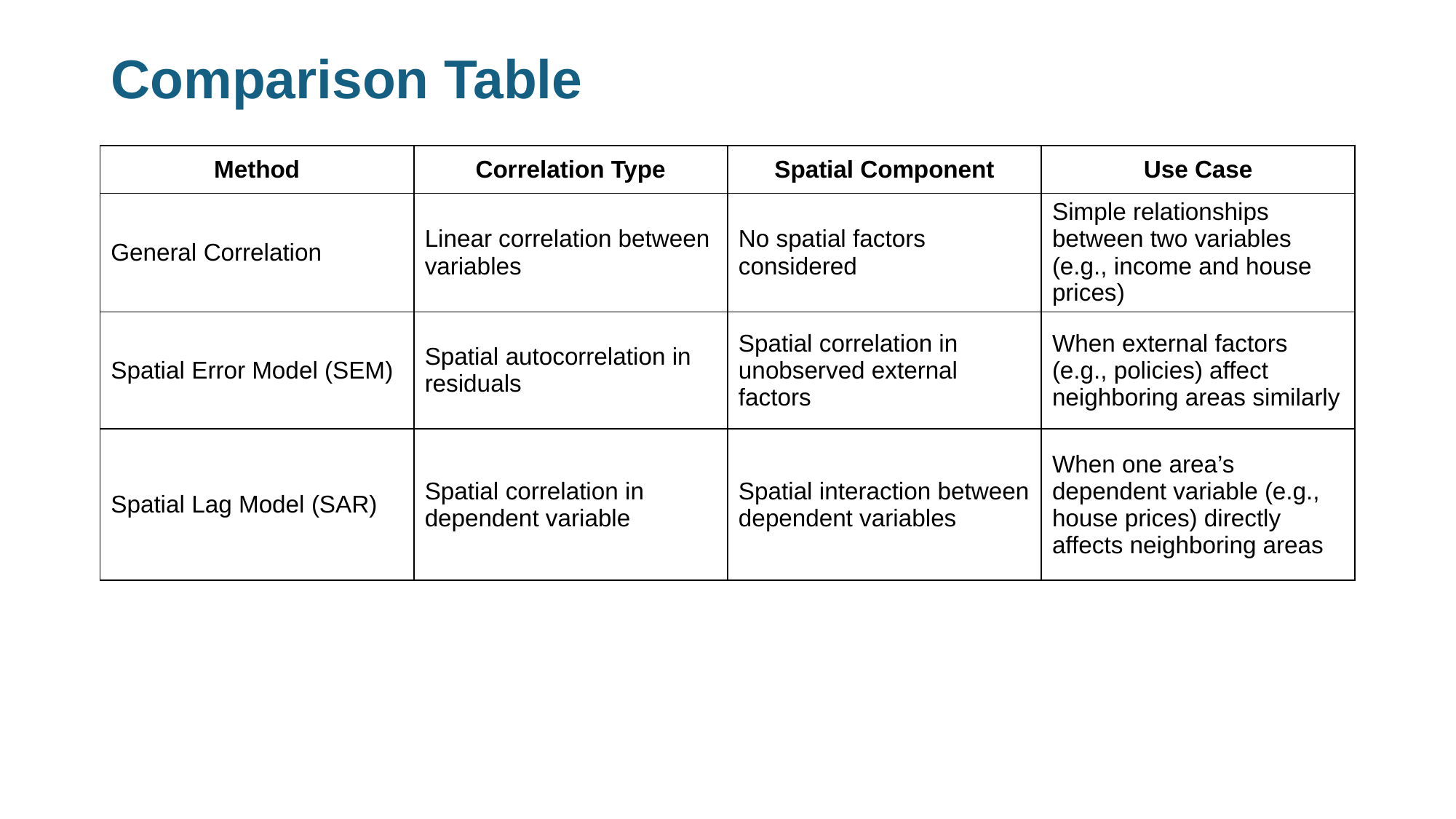

# Comparison Table
| Method | Correlation Type | Spatial Component | Use Case |
| --- | --- | --- | --- |
| General Correlation | Linear correlation between variables | No spatial factors considered | Simple relationships between two variables (e.g., income and house prices) |
| Spatial Error Model (SEM) | Spatial autocorrelation in residuals | Spatial correlation in unobserved external factors | When external factors (e.g., policies) affect neighboring areas similarly |
| Spatial Lag Model (SAR) | Spatial correlation in dependent variable | Spatial interaction between dependent variables | When one area’s dependent variable (e.g., house prices) directly affects neighboring areas |